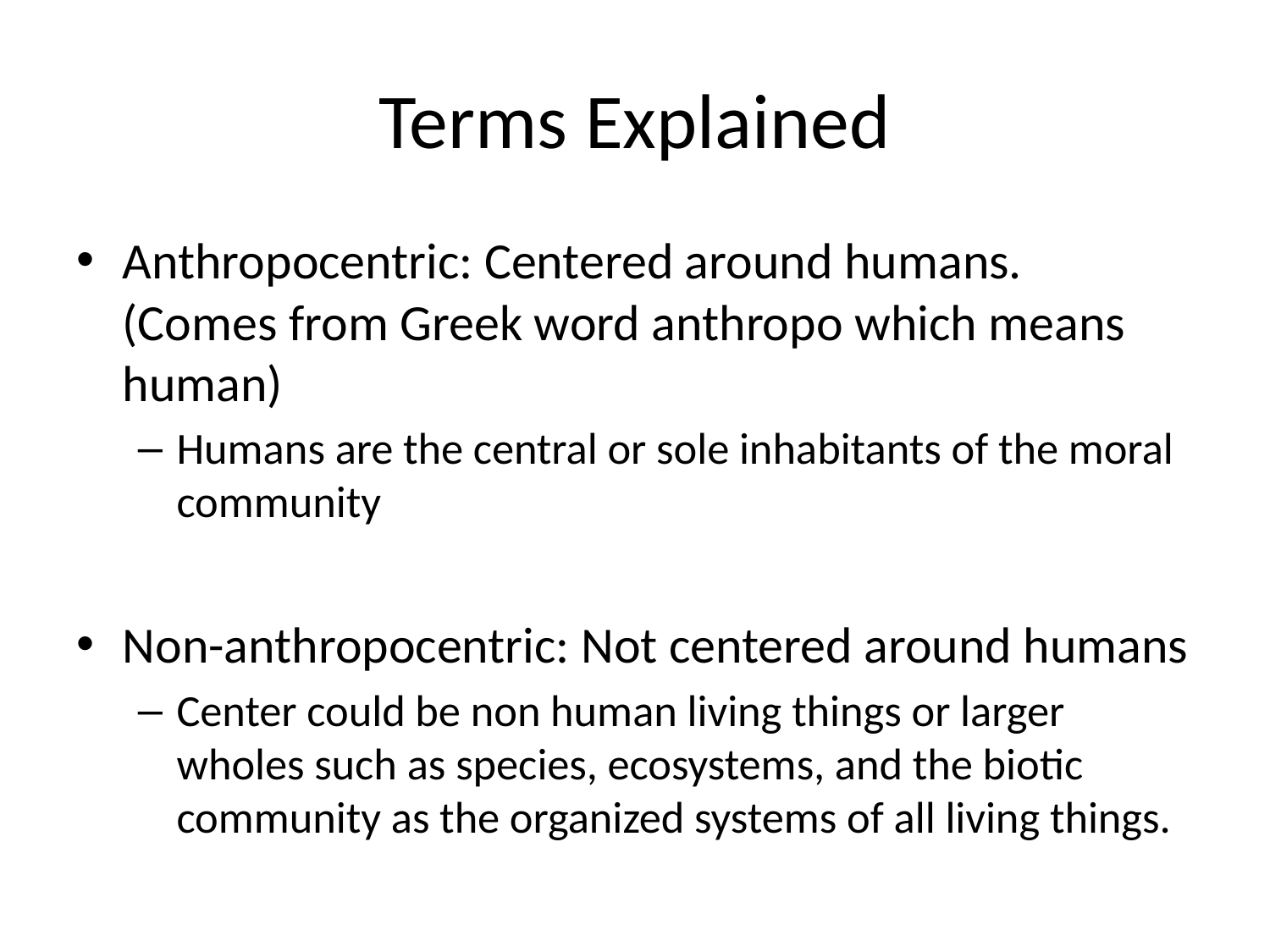

# Terms Explained
Anthropocentric: Centered around humans.  (Comes from Greek word anthropo which means human)
Humans are the central or sole inhabitants of the moral community

Non-anthropocentric: Not centered around humans
Center could be non human living things or larger wholes such as species, ecosystems, and the biotic community as the organized systems of all living things.